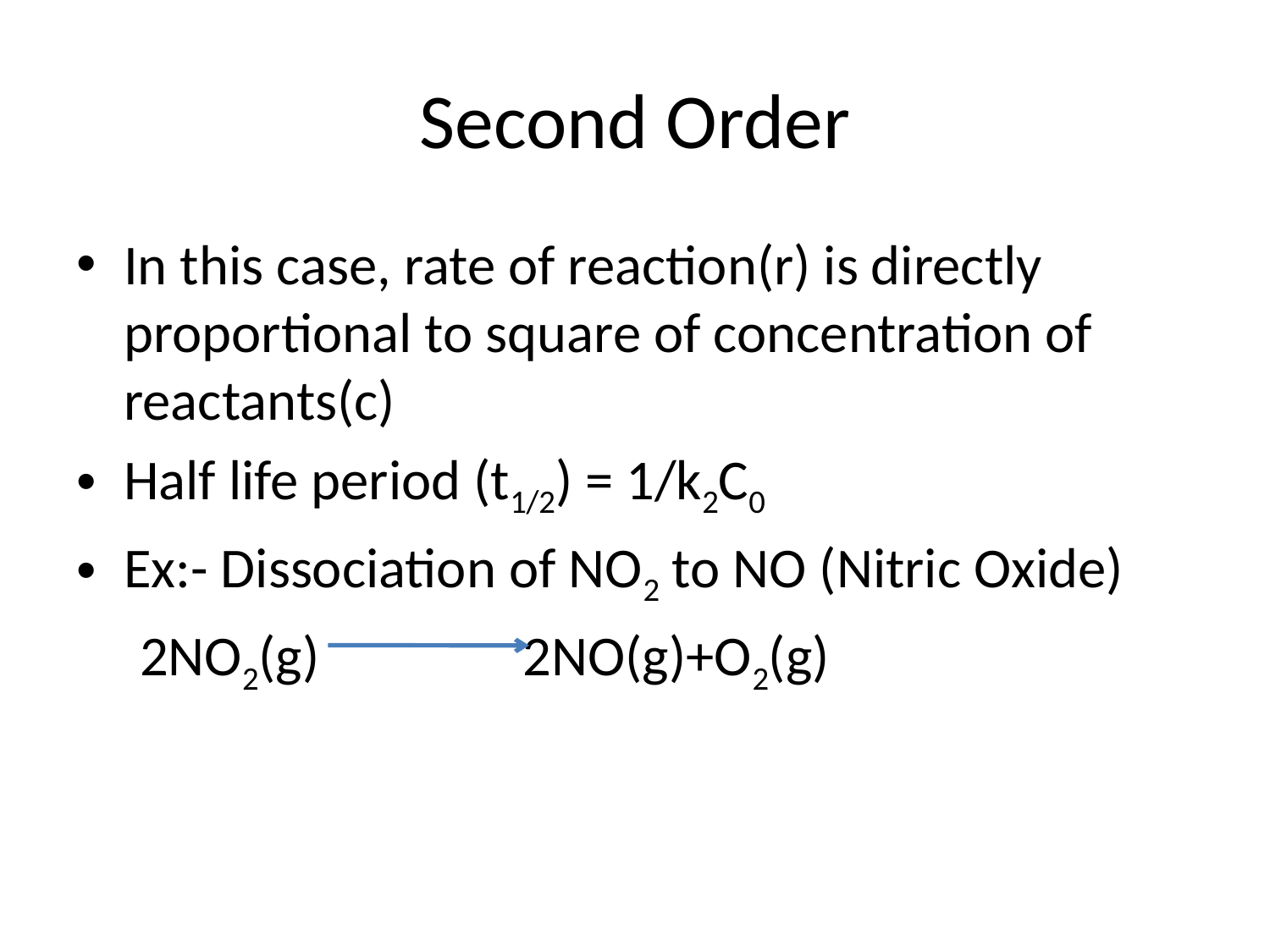

# Second Order
In this case, rate of reaction(r) is directly proportional to square of concentration of reactants(c)
Half life period (t1/2) = 1/k2C0
Ex:- Dissociation of NO2 to NO (Nitric Oxide)
     2NO2(g)                2NO(g)+O2(g)